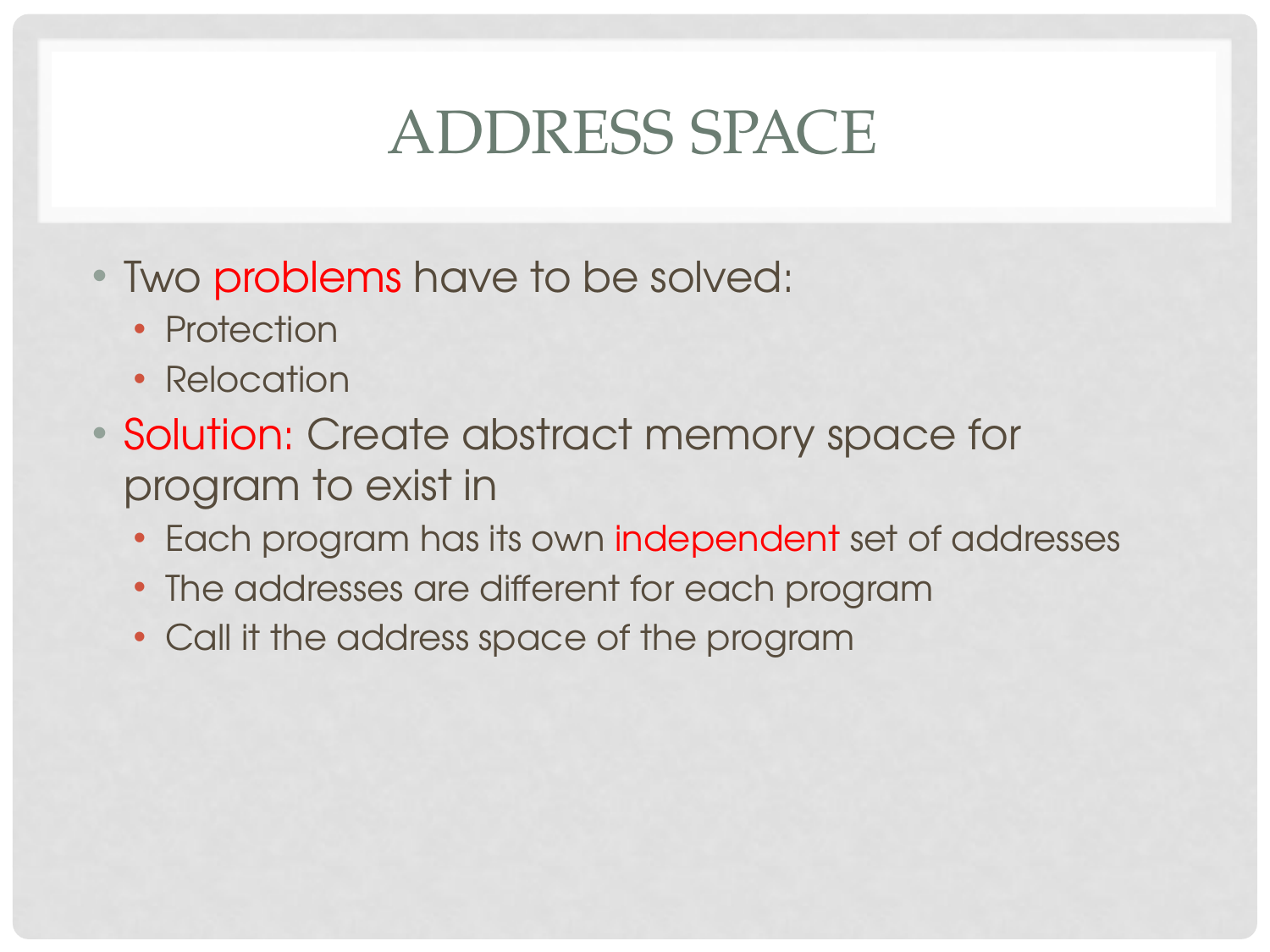

# Address Space
Two problems have to be solved:
Protection
Relocation
Solution: Create abstract memory space for program to exist in
Each program has its own independent set of addresses
The addresses are different for each program
Call it the address space of the program